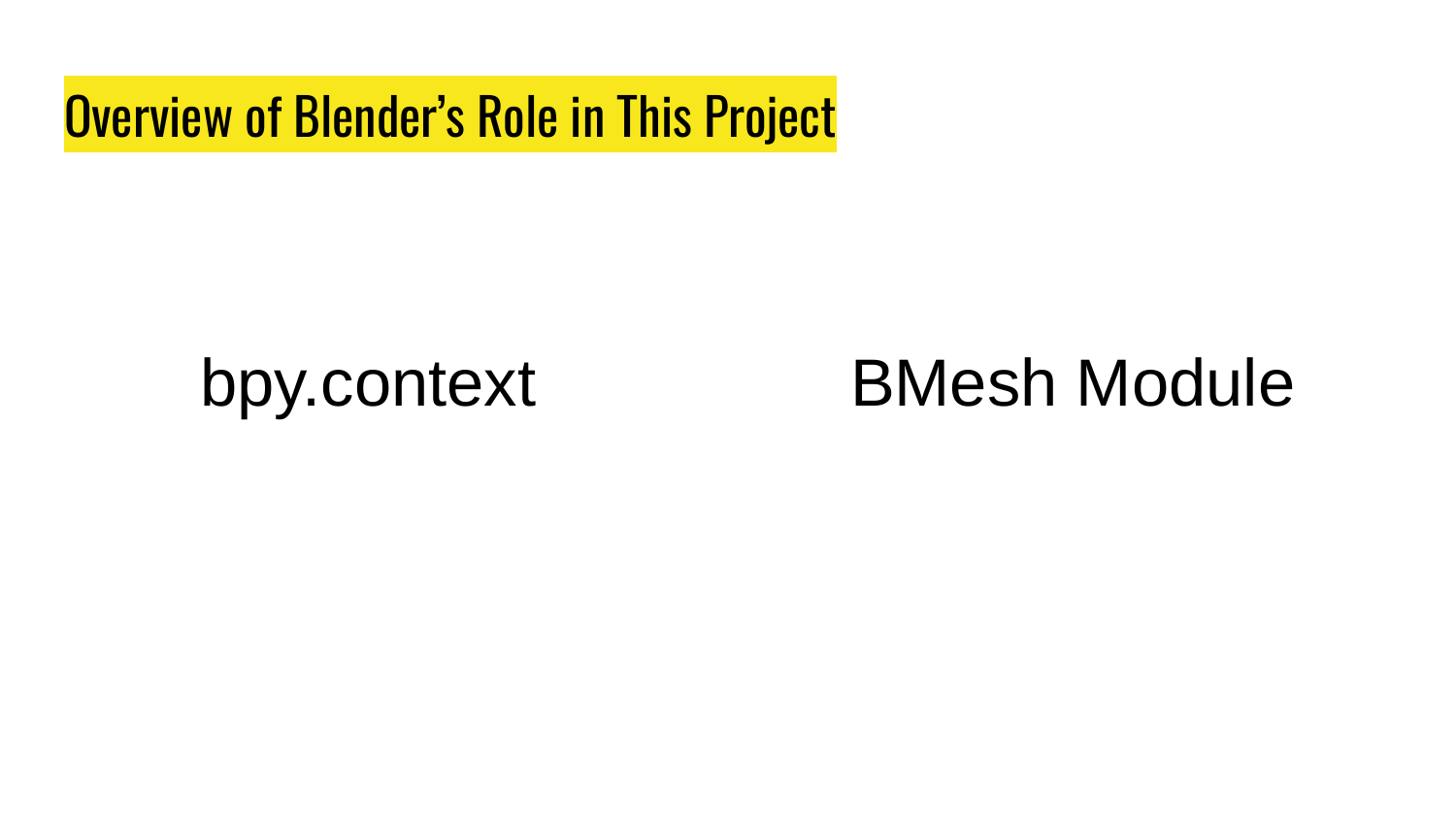

# Overview of Blender’s Role in This Project
bpy.context
BMesh Module